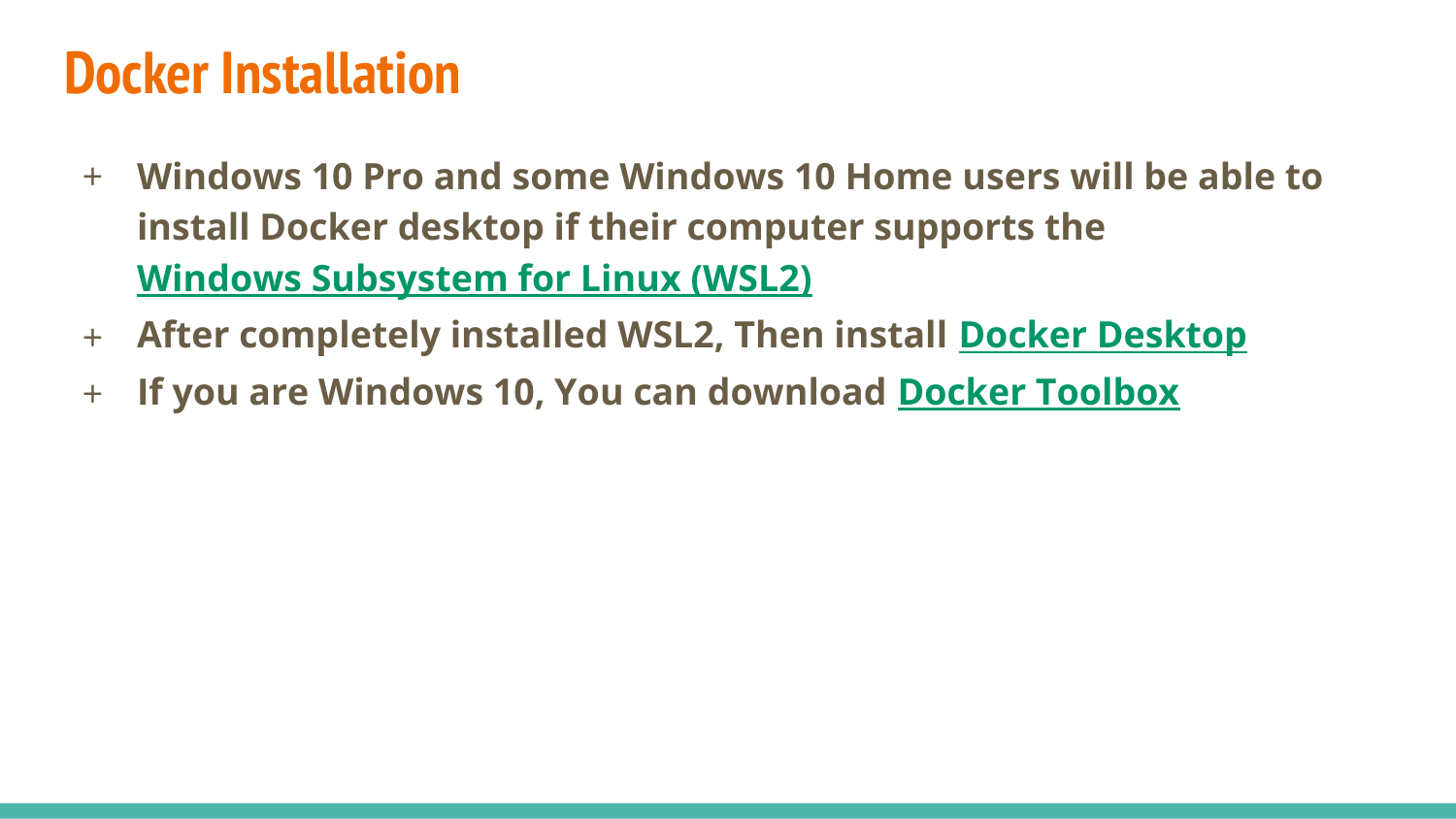

# Docker Installation
Windows 10 Pro and some Windows 10 Home users will be able to install Docker desktop if their computer supports the Windows Subsystem for Linux (WSL2)
After completely installed WSL2, Then install Docker Desktop
If you are Windows 10, You can download Docker Toolbox